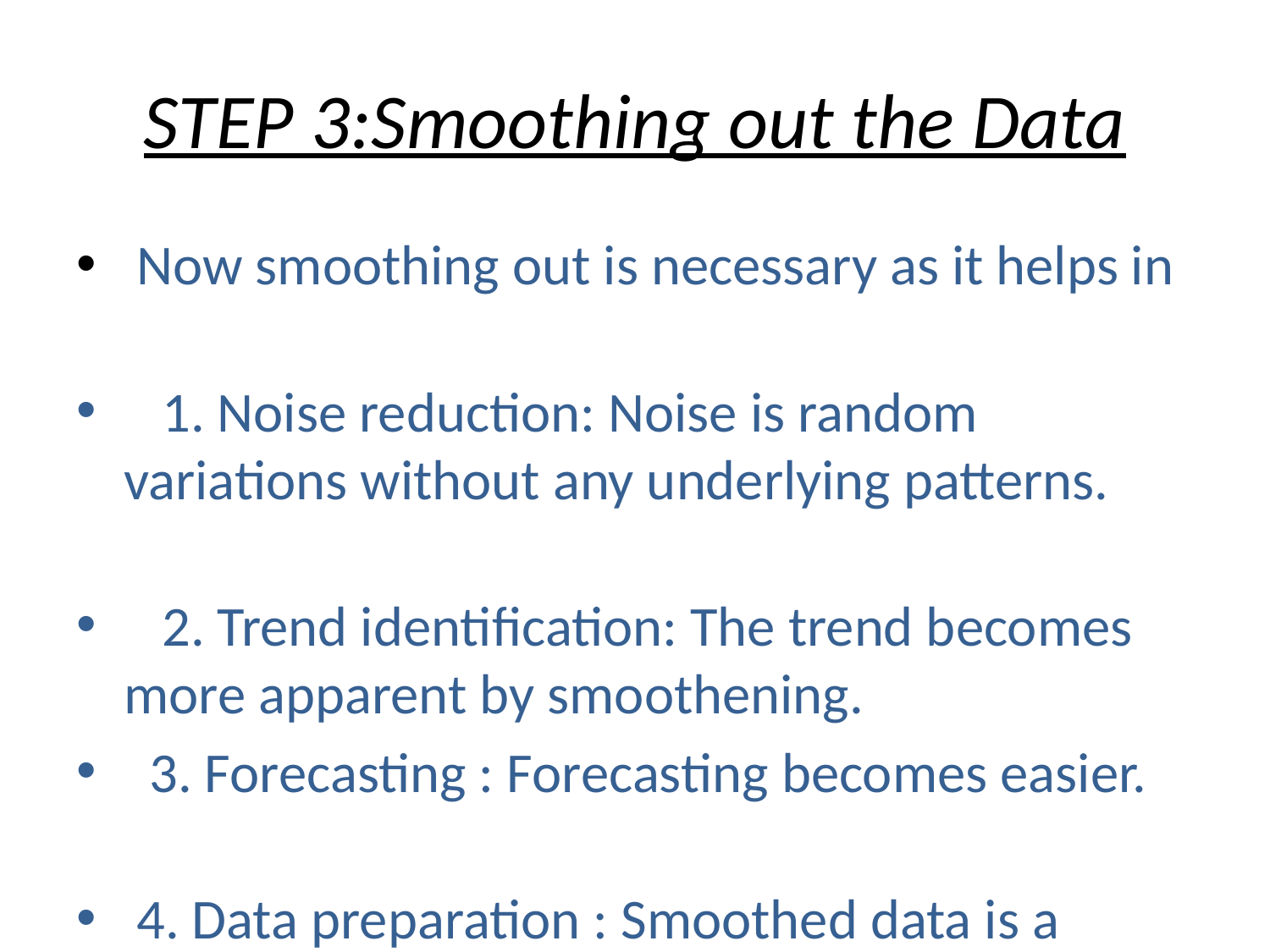

# STEP 3:Smoothing out the Data
 Now smoothing out is necessary as it helps in
   1. Noise reduction: Noise is random variations without any underlying patterns.
   2. Trend identification: The trend becomes more apparent by smoothening.
  3. Forecasting : Forecasting becomes easier.
 4. Data preparation : Smoothed data is a better input for ML algorithms.